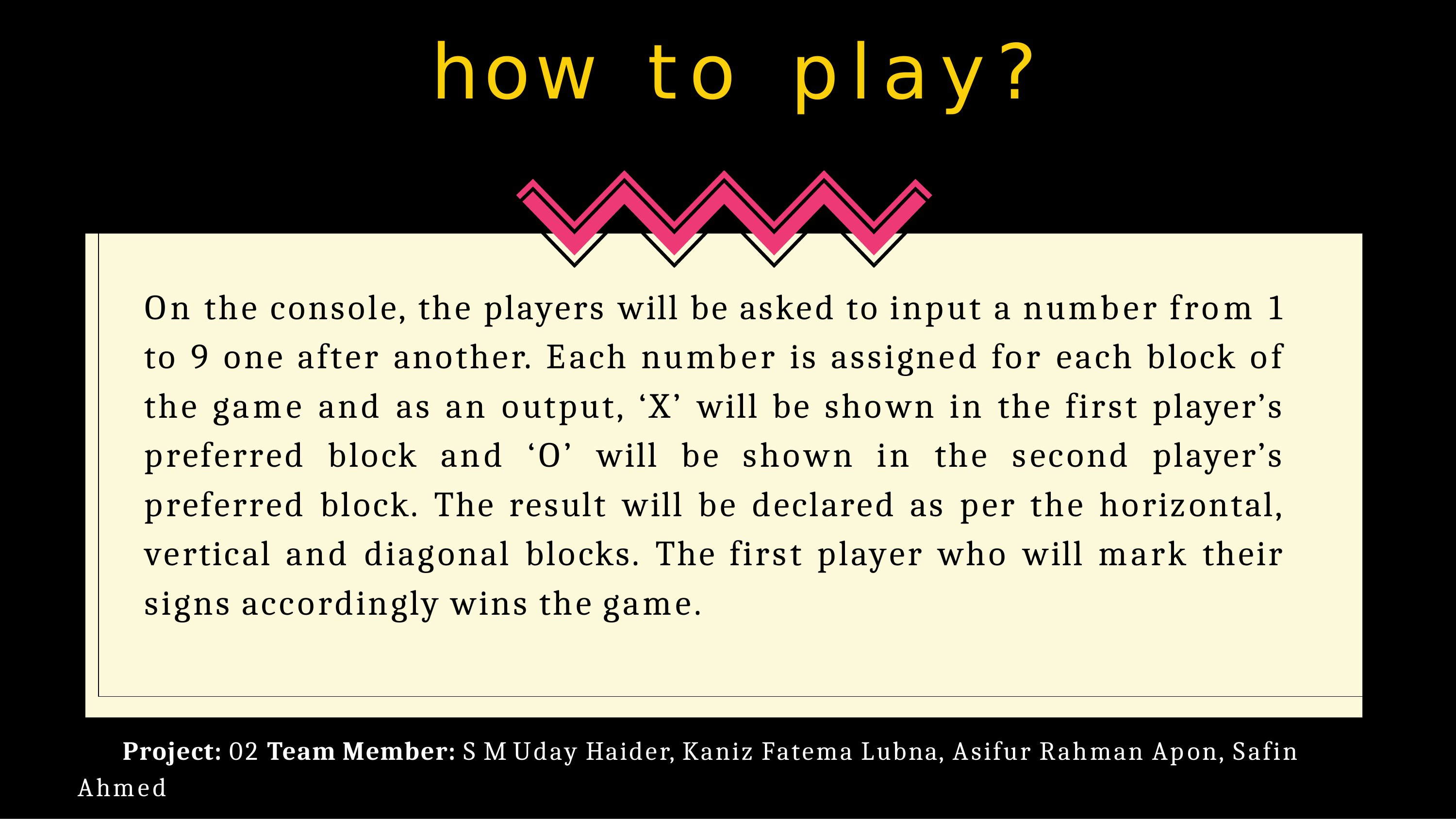

# how	to	play?

On the console, the players will be asked to input a number from 1 to 9 one after another. Each number is assigned for each block of the game and as an output, ‘X’ will be shown in the first player’s preferred  block  and  ‘O’  will  be  shown  in  the  second  player’s preferred block. The result will be declared as per the horizontal, vertical and diagonal blocks. The first player who will mark their signs accordingly wins the game.
Project: 02 Team Member: S M Uday Haider, Kaniz Fatema Lubna, Asifur Rahman Apon, Safin Ahmed